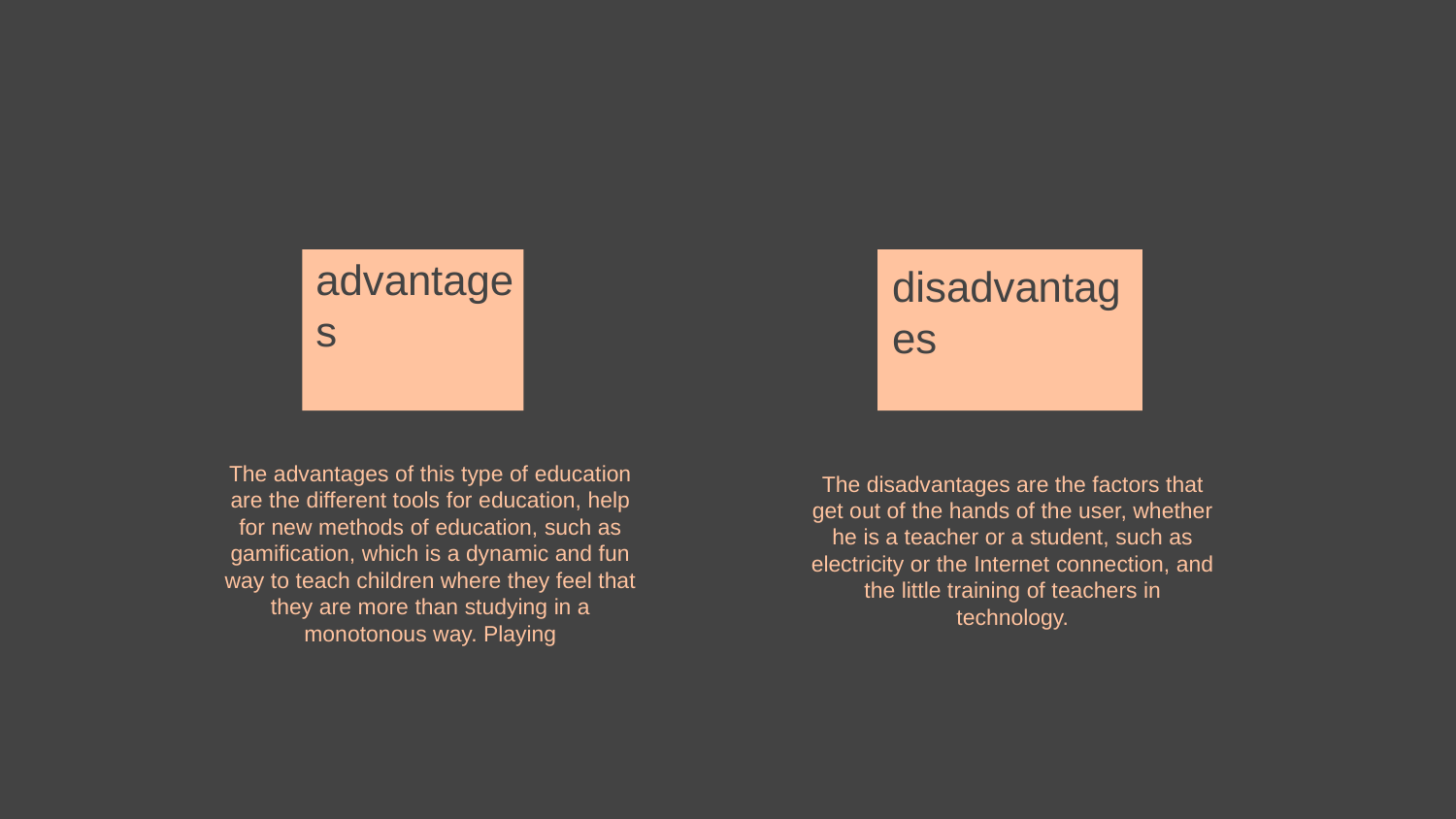

# advantages
disadvantages
The advantages of this type of education are the different tools for education, help for new methods of education, such as gamification, which is a dynamic and fun way to teach children where they feel that they are more than studying in a monotonous way. Playing
The disadvantages are the factors that get out of the hands of the user, whether he is a teacher or a student, such as electricity or the Internet connection, and the little training of teachers in technology.